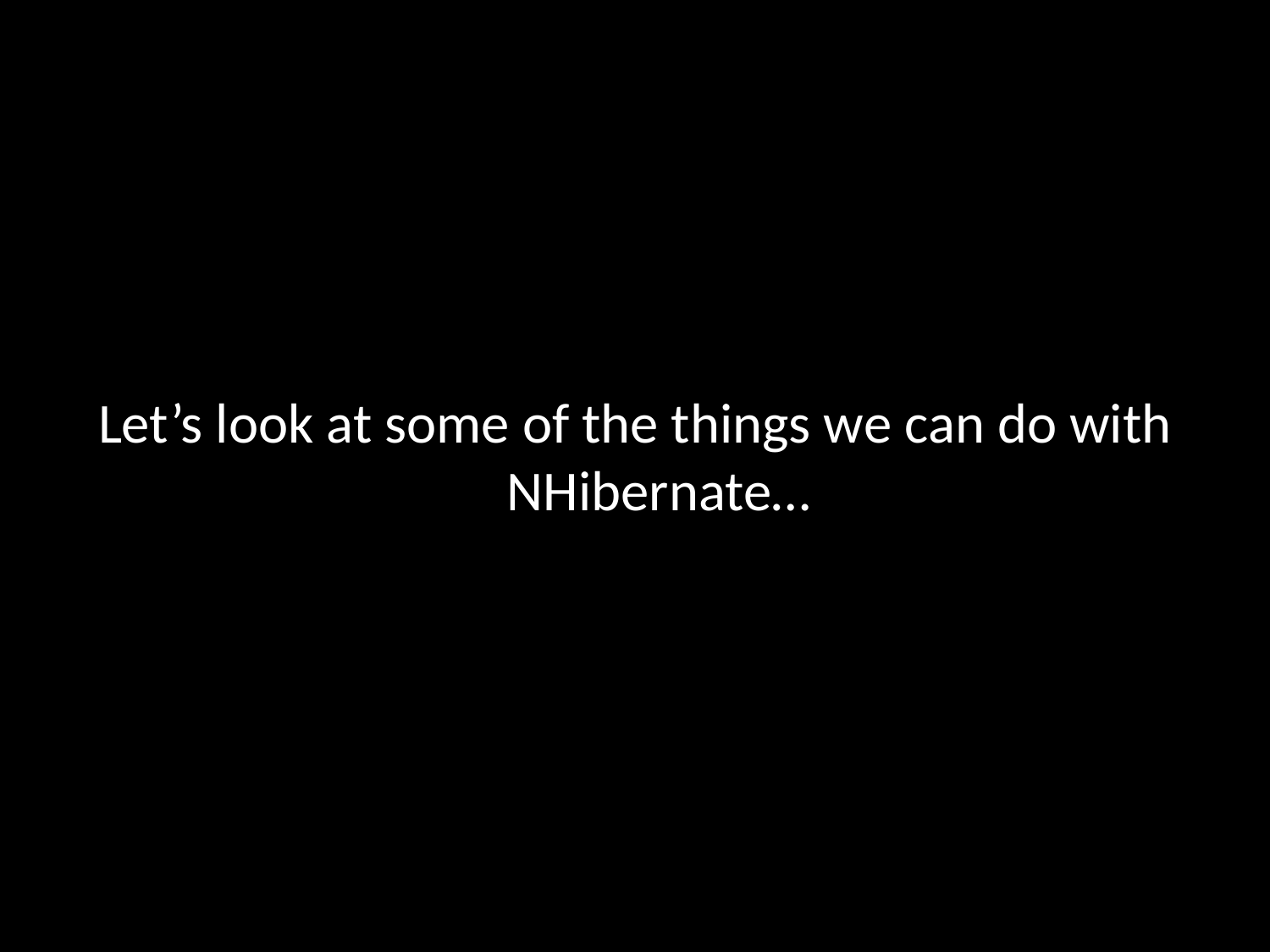

#

Let’s look at some of the things we can do with NHibernate…